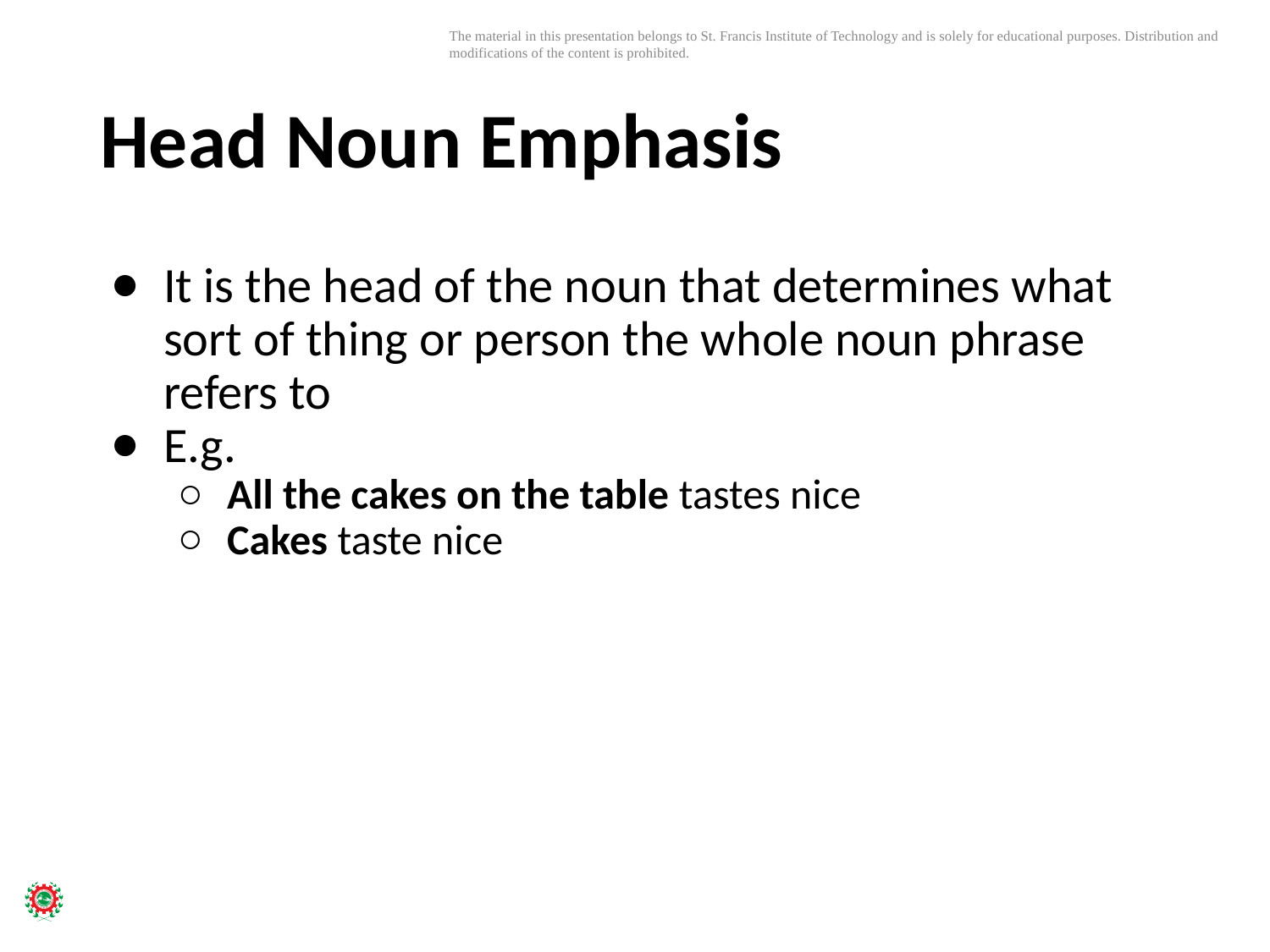

# Head Noun Emphasis
It is the head of the noun that determines what sort of thing or person the whole noun phrase refers to
E.g.
All the cakes on the table tastes nice
Cakes taste nice